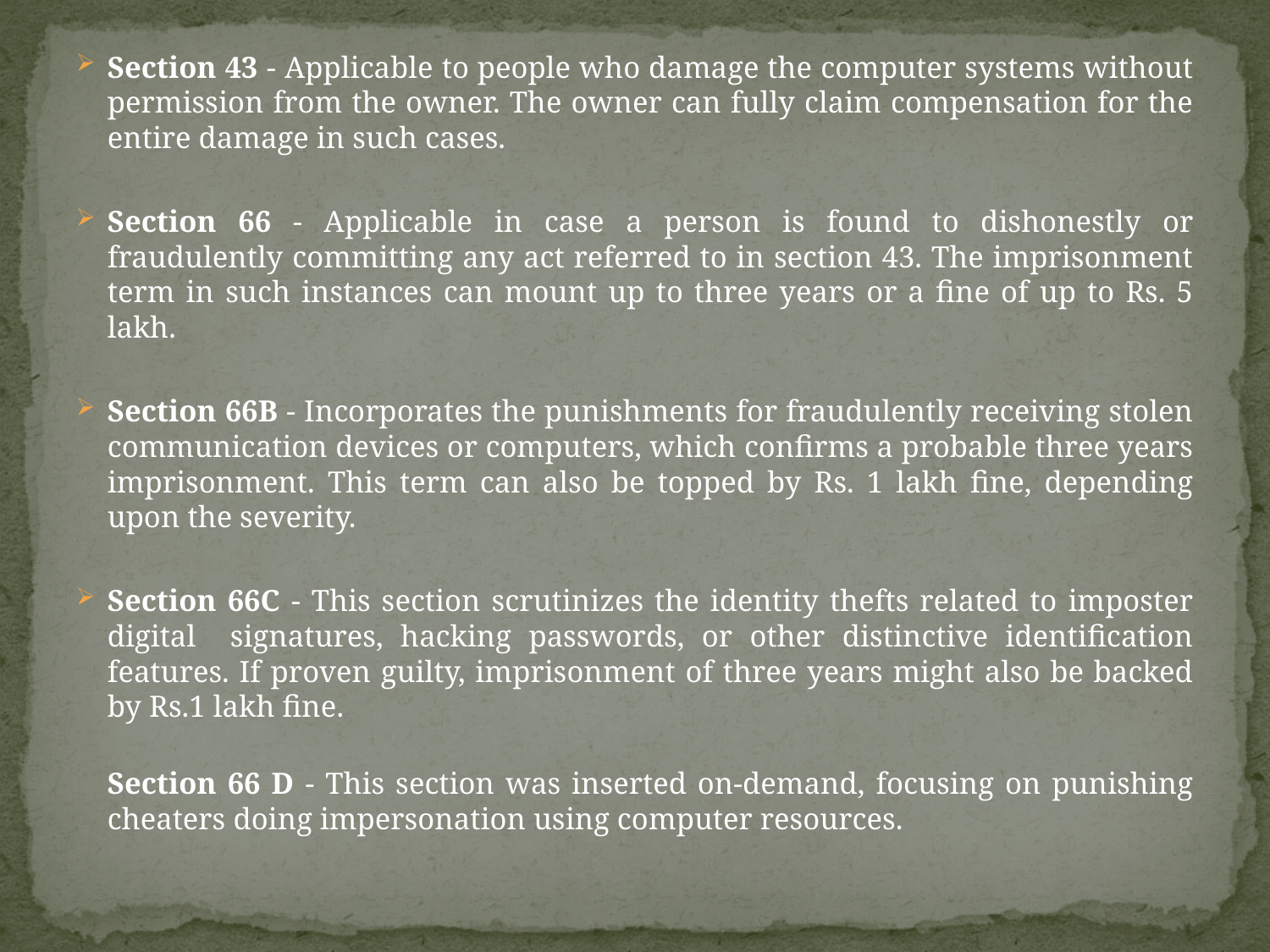

Section 43 - Applicable to people who damage the computer systems without permission from the owner. The owner can fully claim compensation for the entire damage in such cases.

Section 66 - Applicable in case a person is found to dishonestly or fraudulently committing any act referred to in section 43. The imprisonment term in such instances can mount up to three years or a fine of up to Rs. 5 lakh.

Section 66B - Incorporates the punishments for fraudulently receiving stolen communication devices or computers, which confirms a probable three years imprisonment. This term can also be topped by Rs. 1 lakh fine, depending upon the severity.

Section 66C - This section scrutinizes the identity thefts related to imposter digital  signatures, hacking passwords, or other distinctive identification features. If proven guilty, imprisonment of three years might also be backed by Rs.1 lakh fine.
Section 66 D - This section was inserted on-demand, focusing on punishing cheaters doing impersonation using computer resources.